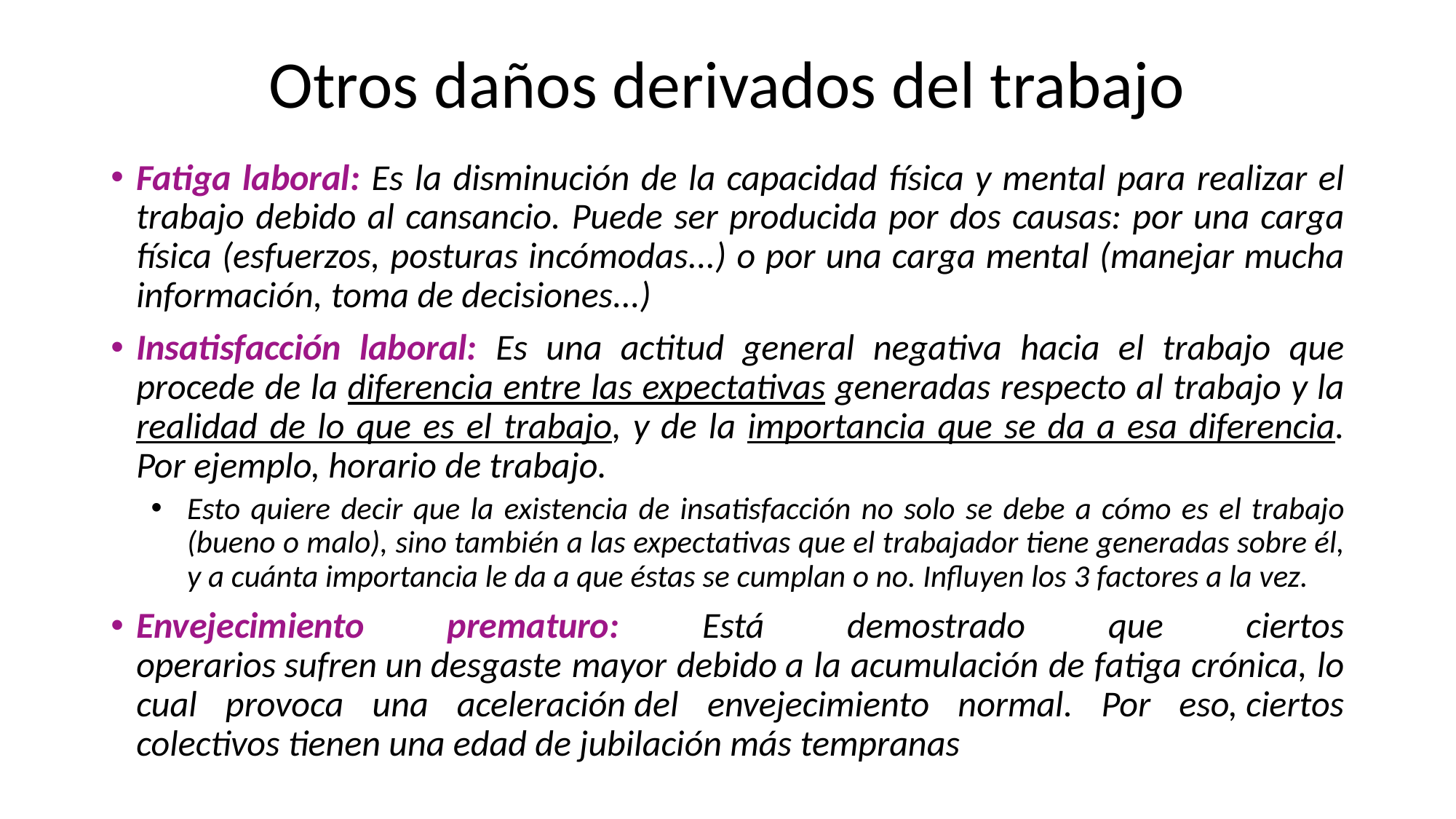

# Otros daños derivados del trabajo
Fatiga laboral: Es la disminución de la capacidad física y mental para realizar el trabajo debido al cansancio. Puede ser producida por dos causas: por una carga física (esfuerzos, posturas incómodas...) o por una carga mental (manejar mucha información, toma de decisiones...)
Insatisfacción laboral: Es una actitud general negativa hacia el trabajo que procede de la diferencia entre las expectativas generadas respecto al trabajo y la realidad de lo que es el trabajo, y de la importancia que se da a esa diferencia. Por ejemplo, horario de trabajo.
Esto quiere decir que la existencia de insatisfacción no solo se debe a cómo es el trabajo (bueno o malo), sino también a las expectativas que el trabajador tiene generadas sobre él, y a cuánta importancia le da a que éstas se cumplan o no. Influyen los 3 factores a la vez.
Envejecimiento prematuro: Está demostrado que ciertos operarios sufren un desgaste mayor debido a la acumulación de fatiga crónica, lo cual provoca una aceleración del envejecimiento normal. Por eso, ciertos colectivos tienen una edad de jubilación más tempranas